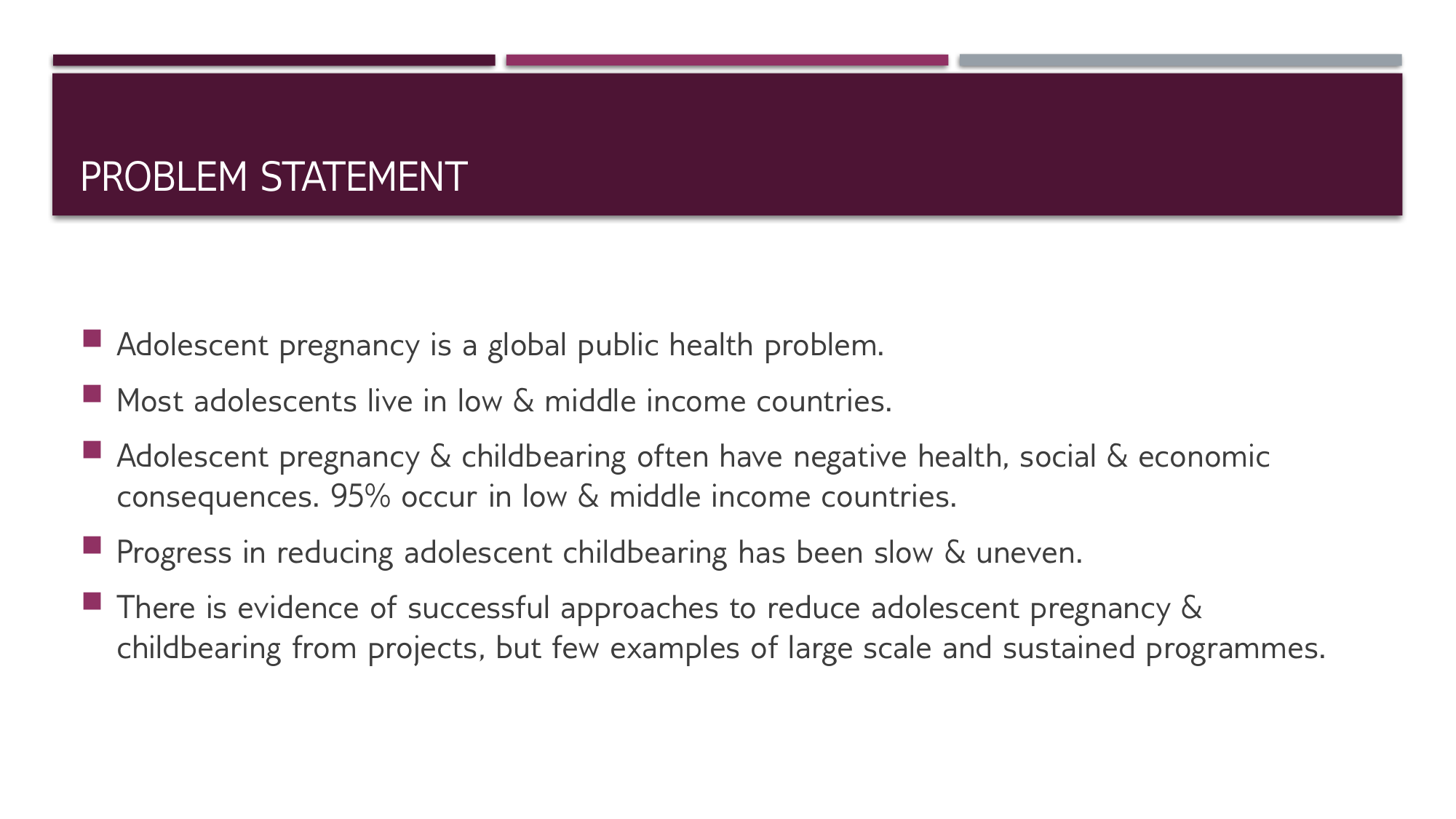

# Problem statement

Adolescent pregnancy is a global public health problem.
Most adolescents live in low & middle income countries.
Adolescent pregnancy & childbearing often have negative health, social & economic consequences. 95% occur in low & middle income countries.
Progress in reducing adolescent childbearing has been slow & uneven.
There is evidence of successful approaches to reduce adolescent pregnancy & childbearing from projects, but few examples of large scale and sustained programmes.